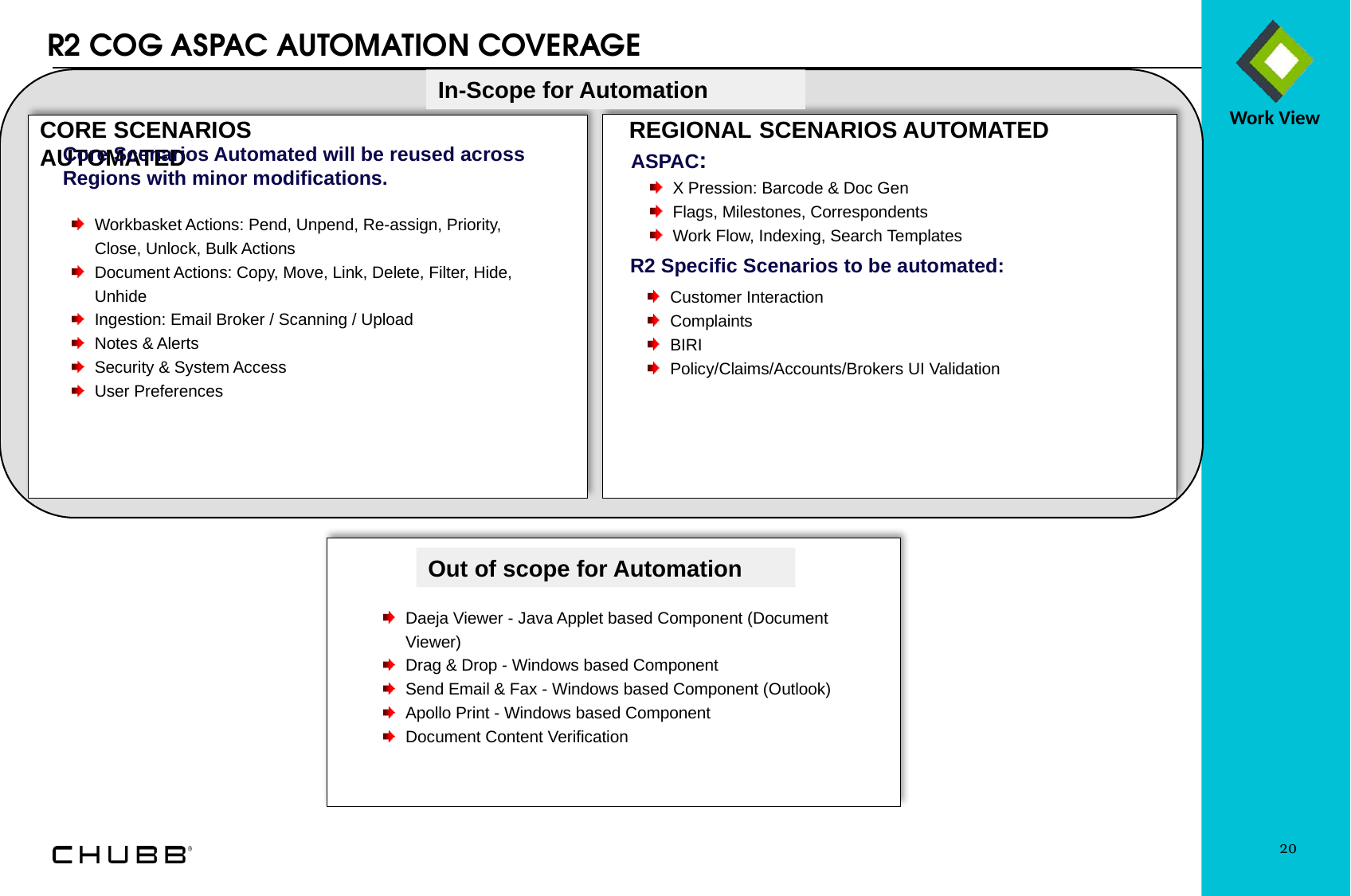

R2 COG ASPAC AUTOMATION COVERAGE

In-Scope for Automation
REGIONAL SCENARIOS AUTOMATED
CORE SCENARIOS AUTOMATED

Core Scenarios Automated will be reused across Regions with minor modifications.
ASPAC:
X Pression: Barcode & Doc Gen
Flags, Milestones, Correspondents
Work Flow, Indexing, Search Templates
Workbasket Actions: Pend, Unpend, Re-assign, Priority, Close, Unlock, Bulk Actions
Document Actions: Copy, Move, Link, Delete, Filter, Hide, Unhide
Ingestion: Email Broker / Scanning / Upload
Notes & Alerts
Security & System Access
User Preferences
R2 Specific Scenarios to be automated:
Customer Interaction
Complaints
BIRI
Policy/Claims/Accounts/Brokers UI Validation

Out of scope for Automation
Daeja Viewer - Java Applet based Component (Document Viewer)
Drag & Drop - Windows based Component
Send Email & Fax - Windows based Component (Outlook)
Apollo Print - Windows based Component
Document Content Verification
Requirements
Analysis
Design
Construction
Testing
User Acceptance
20